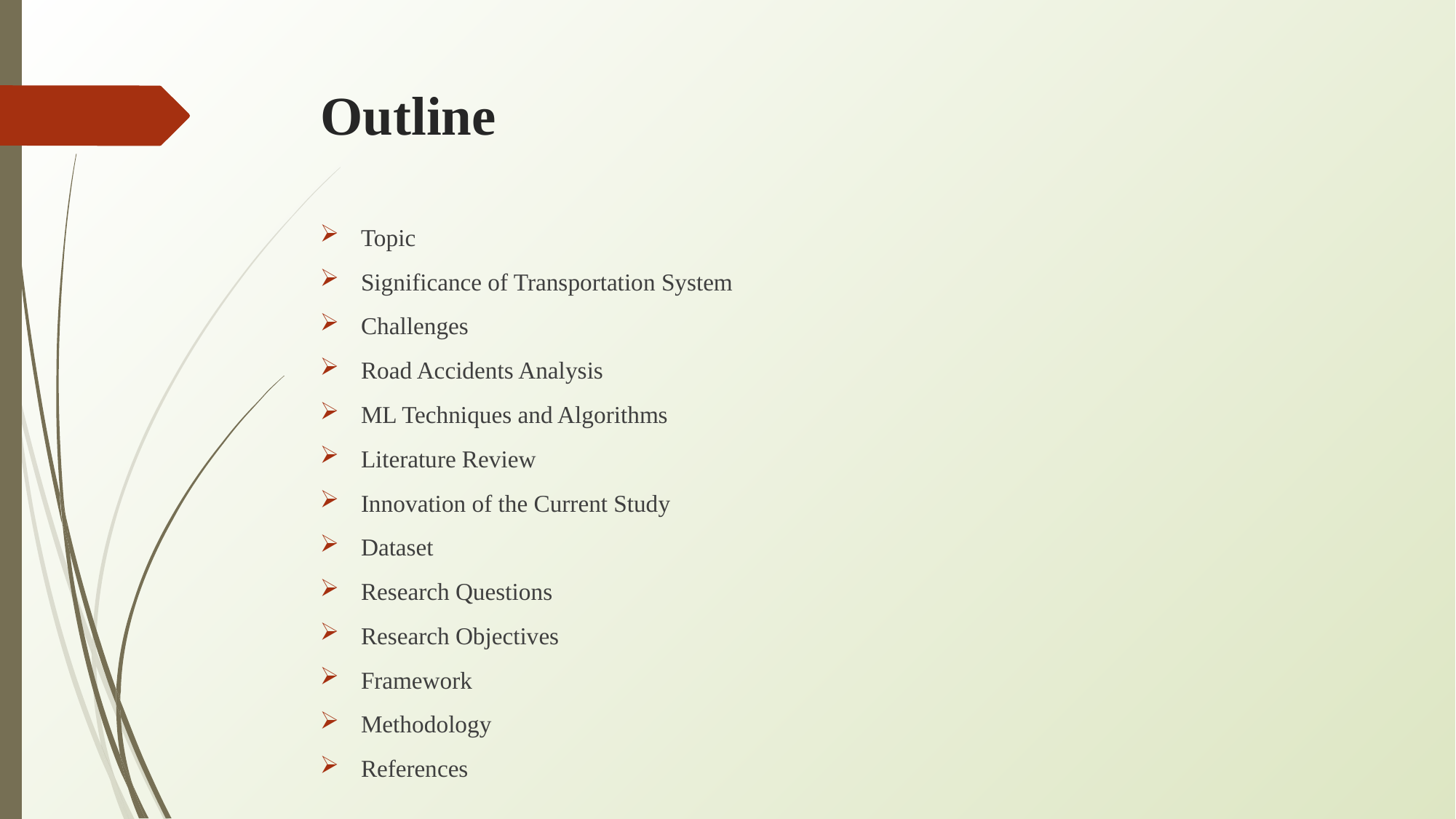

# Outline
Topic
Significance of Transportation System
Challenges
Road Accidents Analysis
ML Techniques and Algorithms
Literature Review
Innovation of the Current Study
Dataset
Research Questions
Research Objectives
Framework
Methodology
References